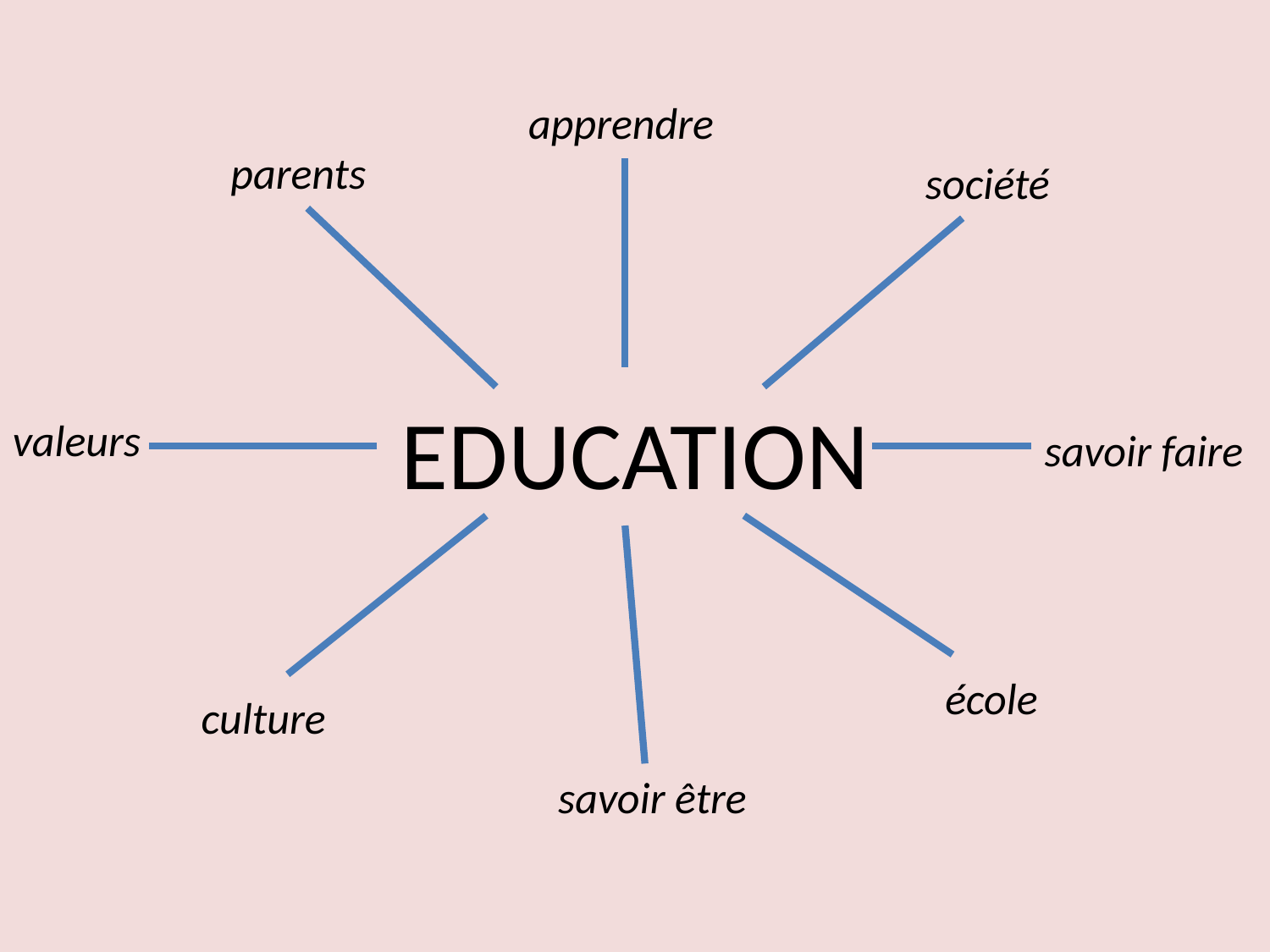

apprendre
parents
société
EDUCATION
valeurs
savoir faire
école
culture
savoir être